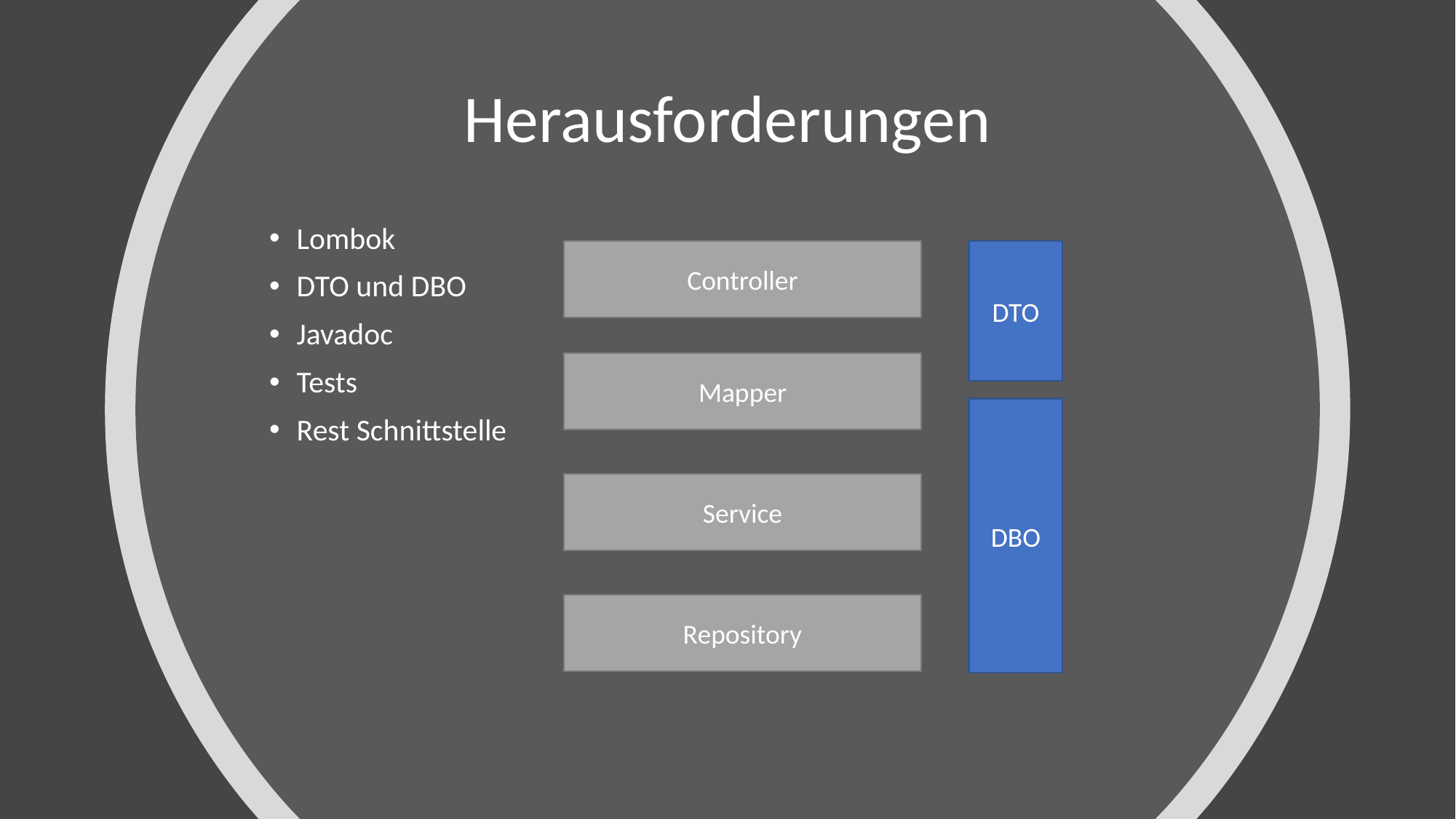

# Herausforderungen
Lombok
DTO und DBO
Javadoc
Tests
Rest Schnittstelle
Controller
DTO
Mapper
DBO
Service
Repository